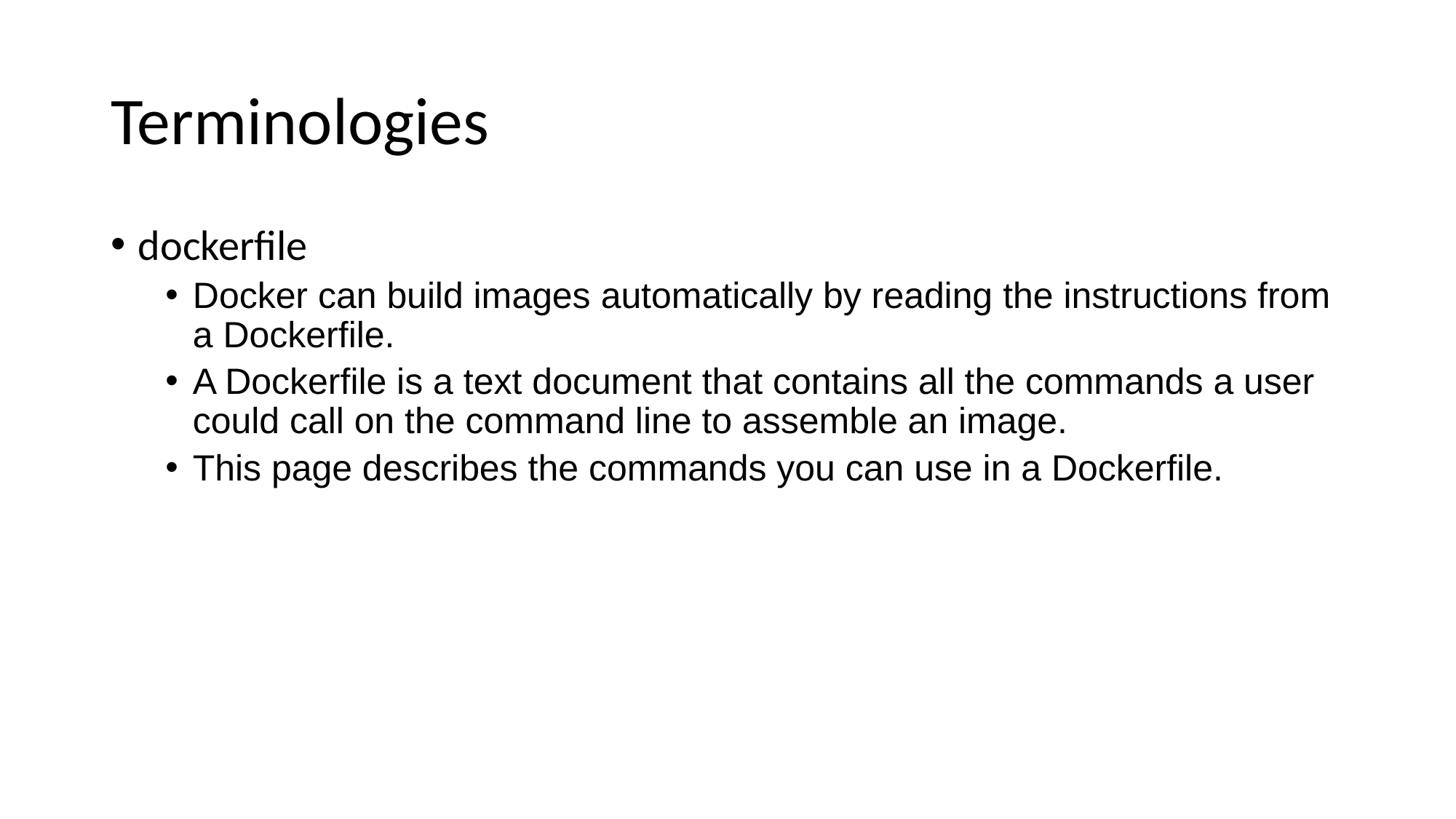

# Terminologies
dockerfile
Docker can build images automatically by reading the instructions from a Dockerfile.
A Dockerfile is a text document that contains all the commands a user could call on the command line to assemble an image.
This page describes the commands you can use in a Dockerfile.